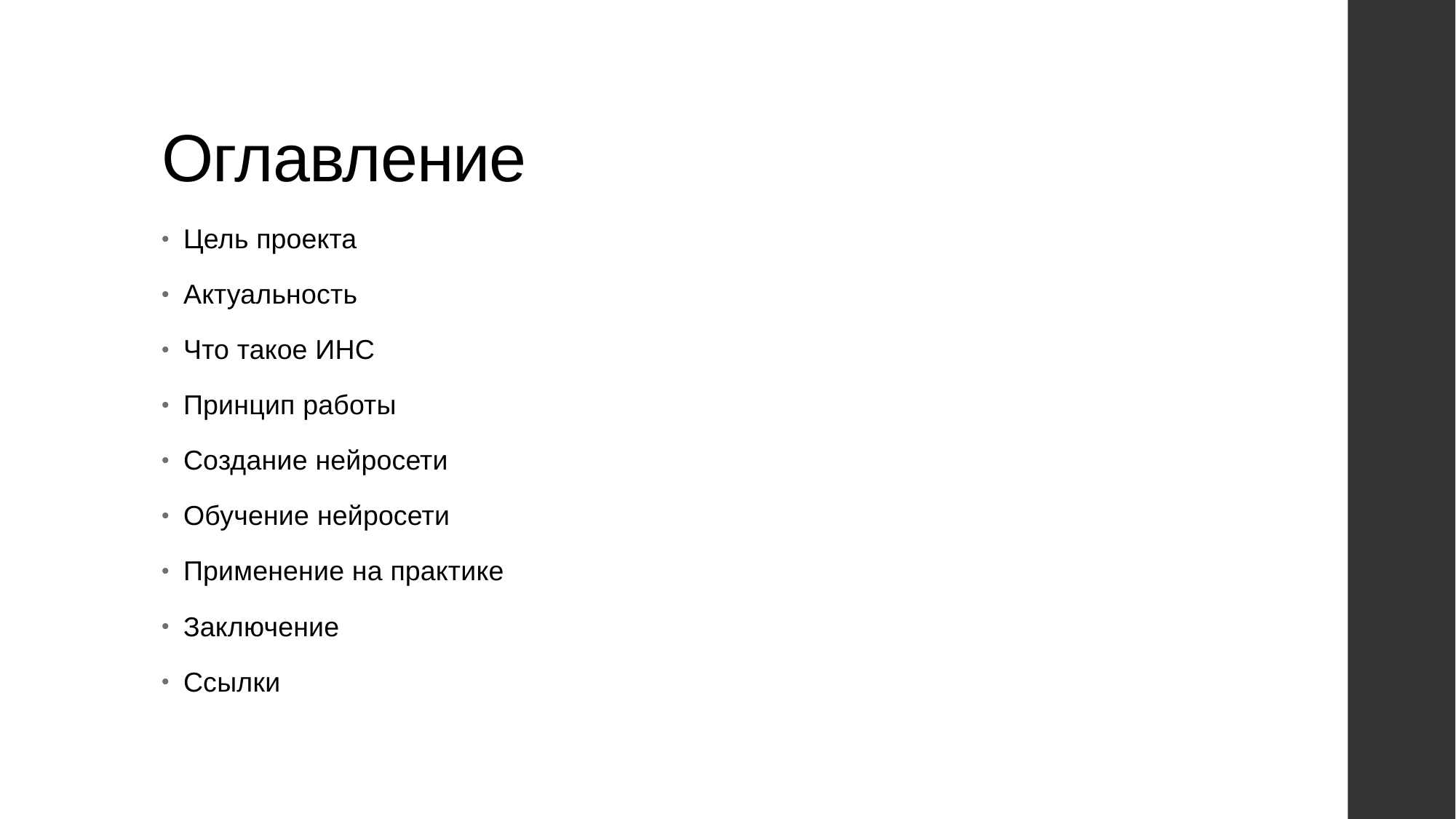

# Оглавление
Цель проекта
Актуальность
Что такое ИНС
Принцип работы
Создание нейросети
Обучение нейросети
Применение на практике
Заключение
Ссылки